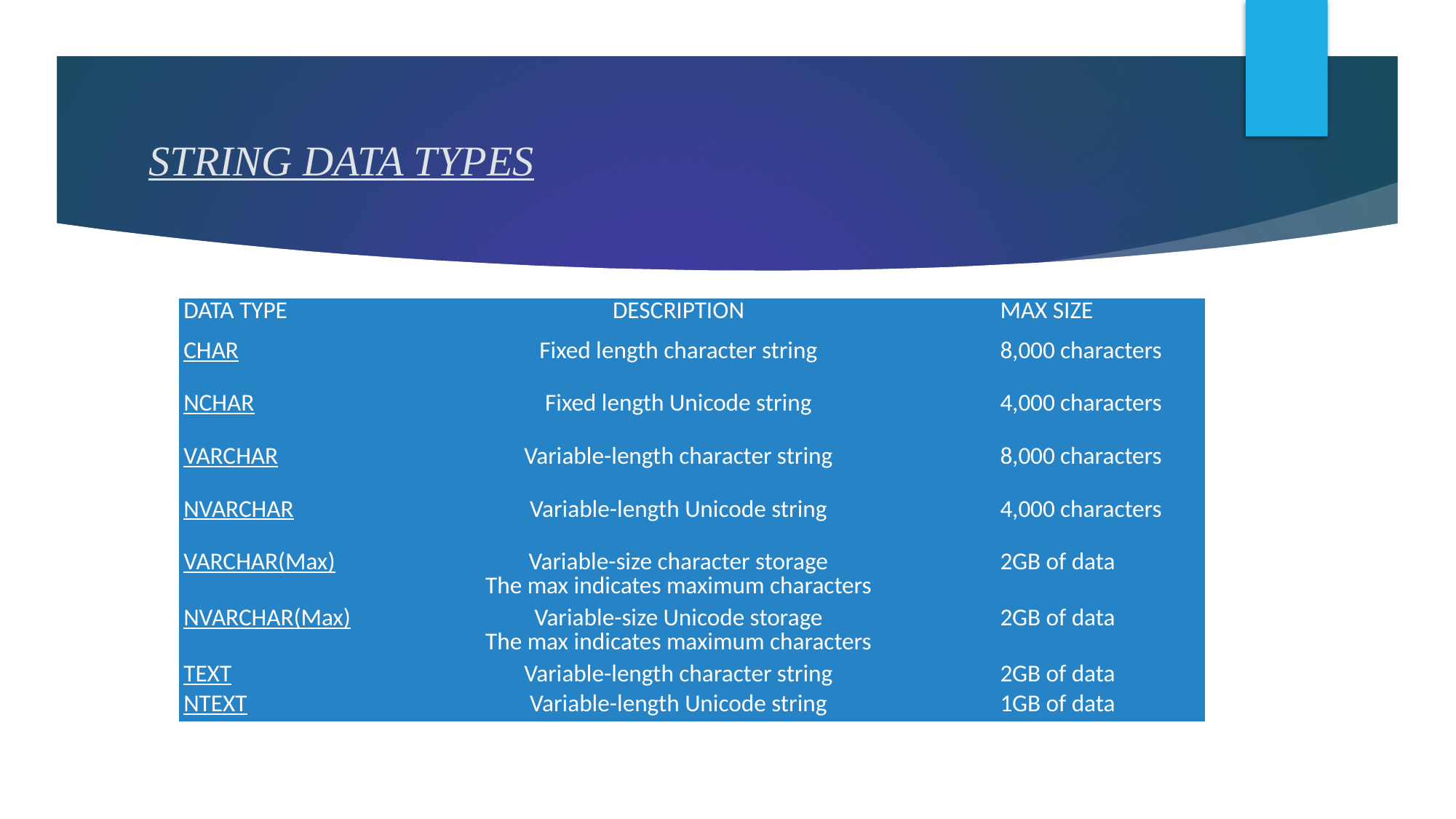

# STRING DATA TYPES
| DATA TYPE | DESCRIPTION | MAX SIZE |
| --- | --- | --- |
| CHAR | Fixed length character string | 8,000 characters |
| NCHAR | Fixed length Unicode string | 4,000 characters |
| VARCHAR | Variable-length character string | 8,000 characters |
| NVARCHAR | Variable-length Unicode string | 4,000 characters |
| VARCHAR(Max) | Variable-size character storage The max indicates maximum characters | 2GB of data |
| NVARCHAR(Max) | Variable-size Unicode storage The max indicates maximum characters | 2GB of data |
| TEXT | Variable-length character string | 2GB of data |
| NTEXT | Variable-length Unicode string | 1GB of data |